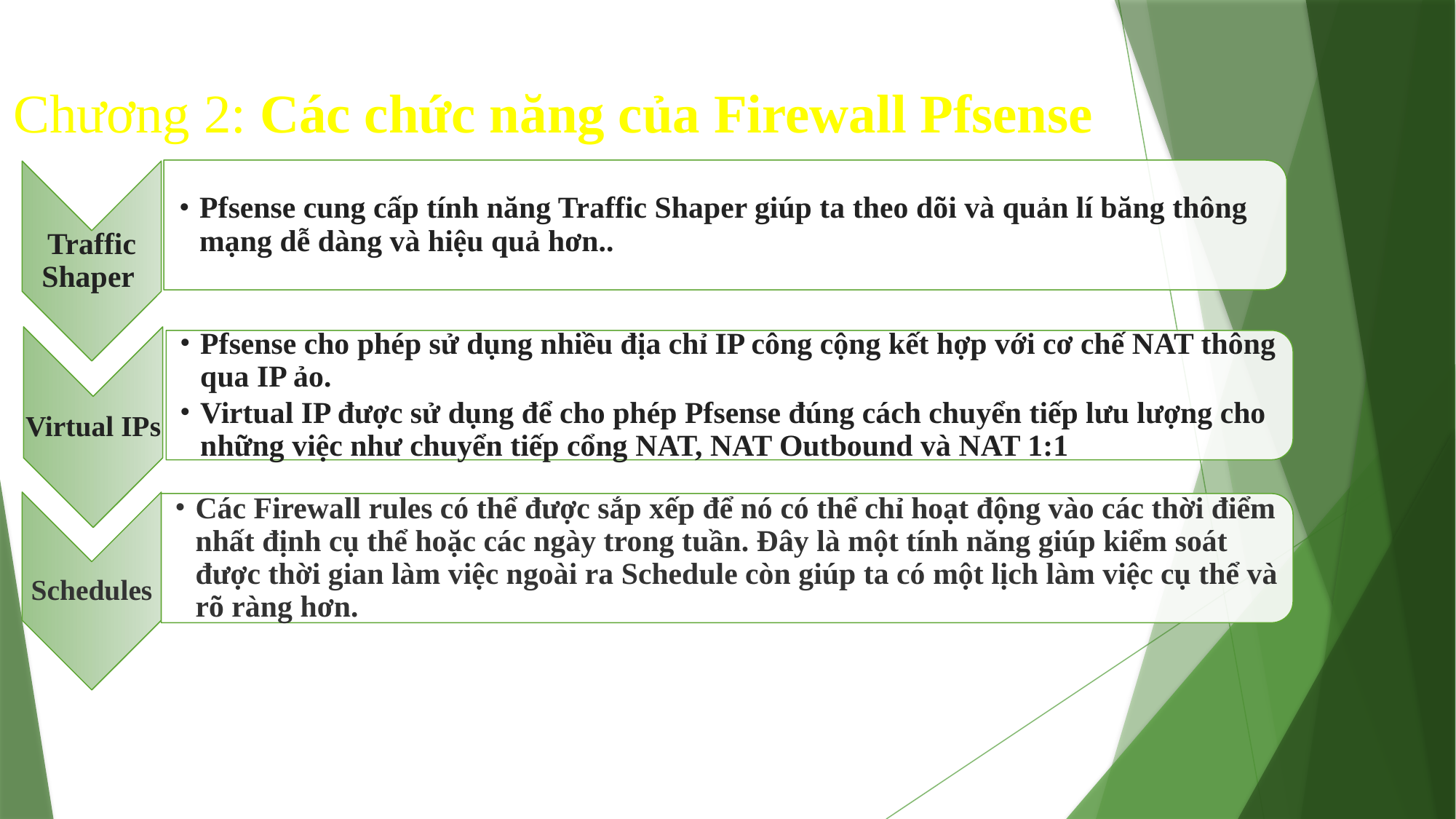

# Chương 2: Các chức năng của Firewall Pfsense

Pfsense cung cấp tính năng Traffic Shaper giúp ta theo dõi và quản lí băng thông mạng dễ dàng và hiệu quả hơn..

Traffic Shaper
Pfsense cho phép sử dụng nhiều địa chỉ IP công cộng kết hợp với cơ chế NAT thông qua IP ảo.
Virtual IP được sử dụng để cho phép Pfsense đúng cách chuyển tiếp lưu lượng cho những việc như chuyển tiếp cổng NAT, NAT Outbound và NAT 1:1

Virtual IPs
Các Firewall rules có thể được sắp xếp để nó có thể chỉ hoạt động vào các thời điểm nhất định cụ thể hoặc các ngày trong tuần. Đây là một tính năng giúp kiểm soát được thời gian làm việc ngoài ra Schedule còn giúp ta có một lịch làm việc cụ thể và rõ ràng hơn.

Schedules